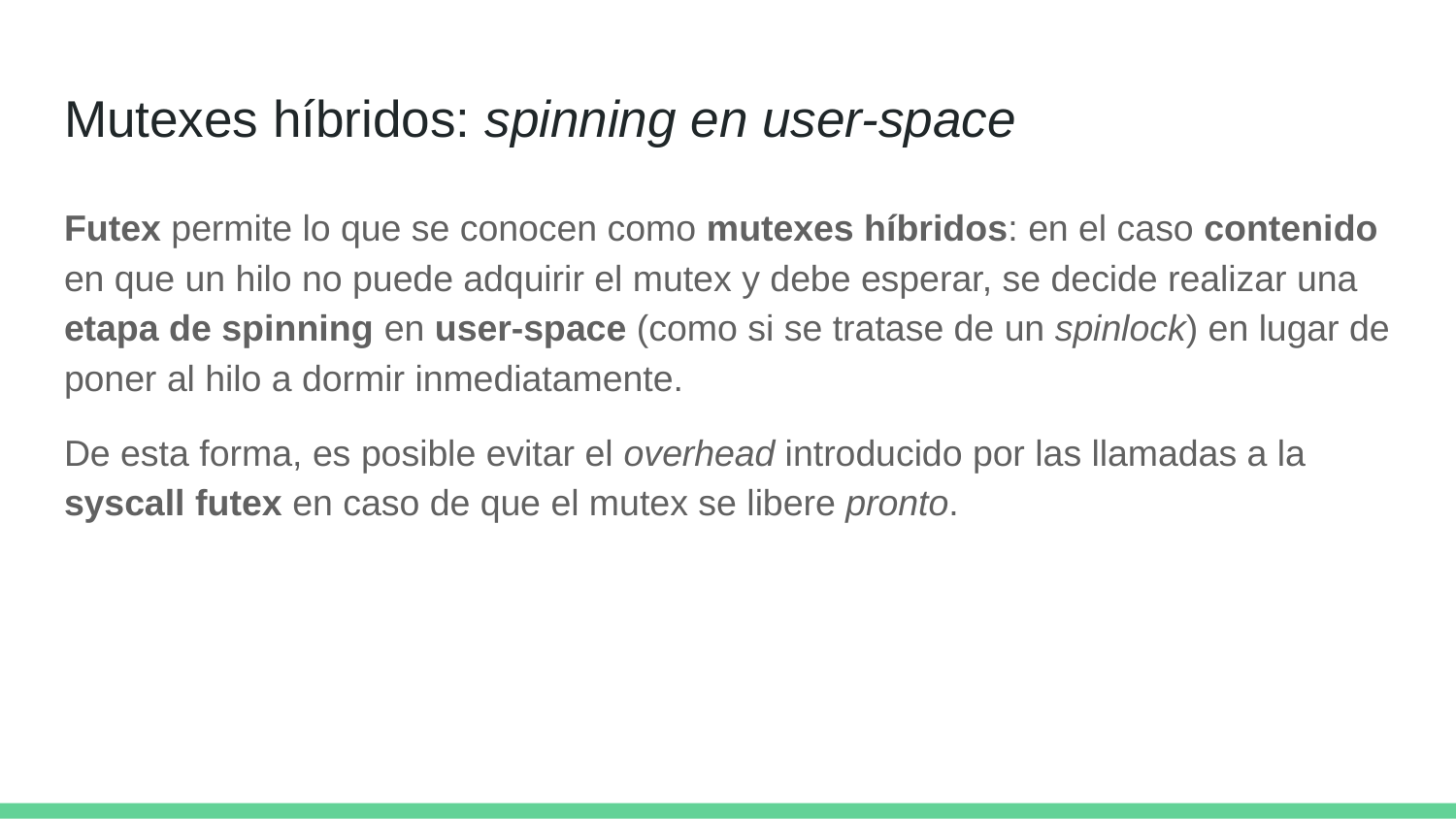

# Mutexes híbridos: spinning en user-space
Futex permite lo que se conocen como mutexes híbridos: en el caso contenido en que un hilo no puede adquirir el mutex y debe esperar, se decide realizar una etapa de spinning en user-space (como si se tratase de un spinlock) en lugar de poner al hilo a dormir inmediatamente.
De esta forma, es posible evitar el overhead introducido por las llamadas a la syscall futex en caso de que el mutex se libere pronto.